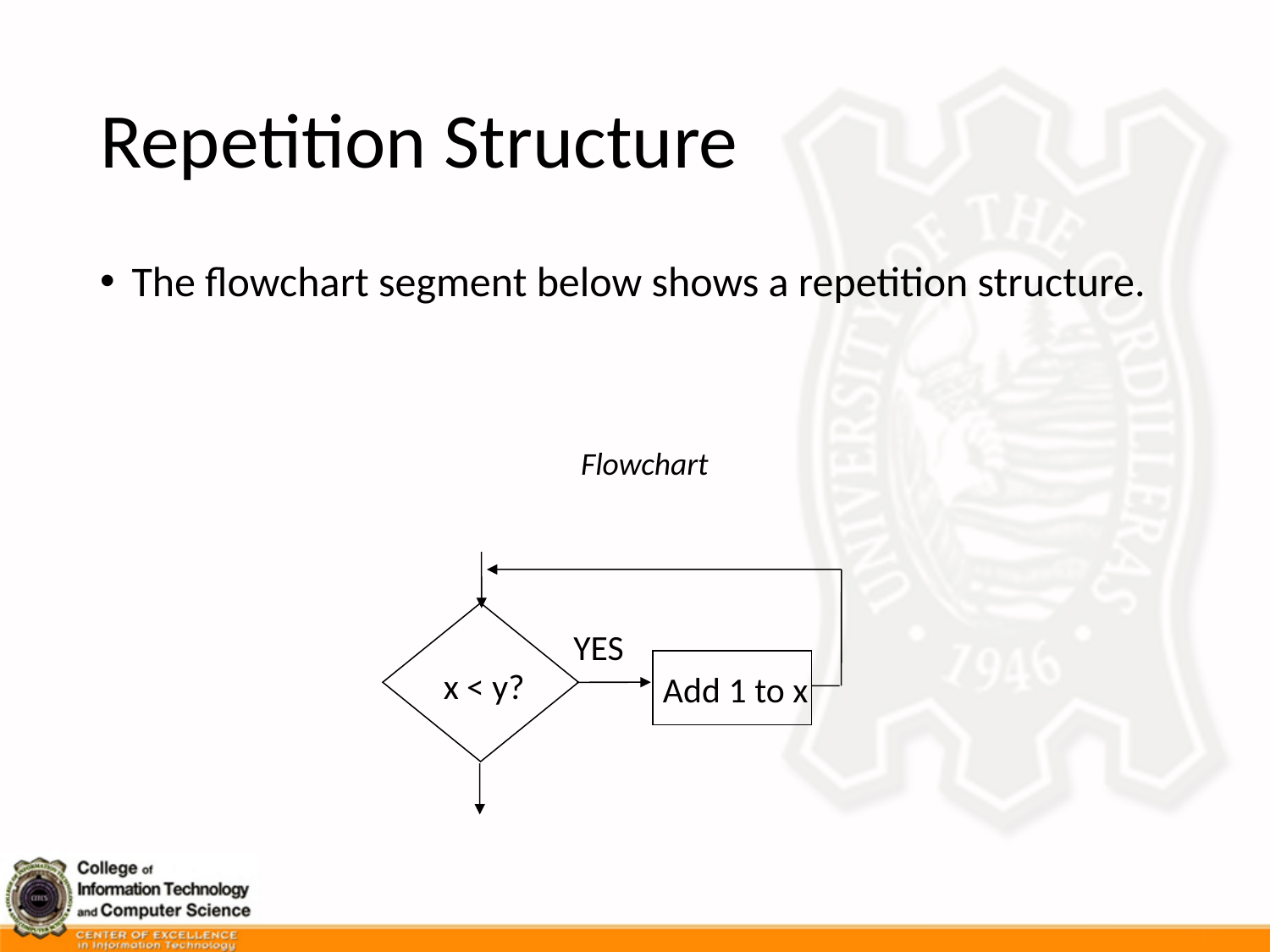

# Repetition Structure
The flowchart segment below shows a repetition structure.
Flowchart

x < y?
Add 1 to x
YES